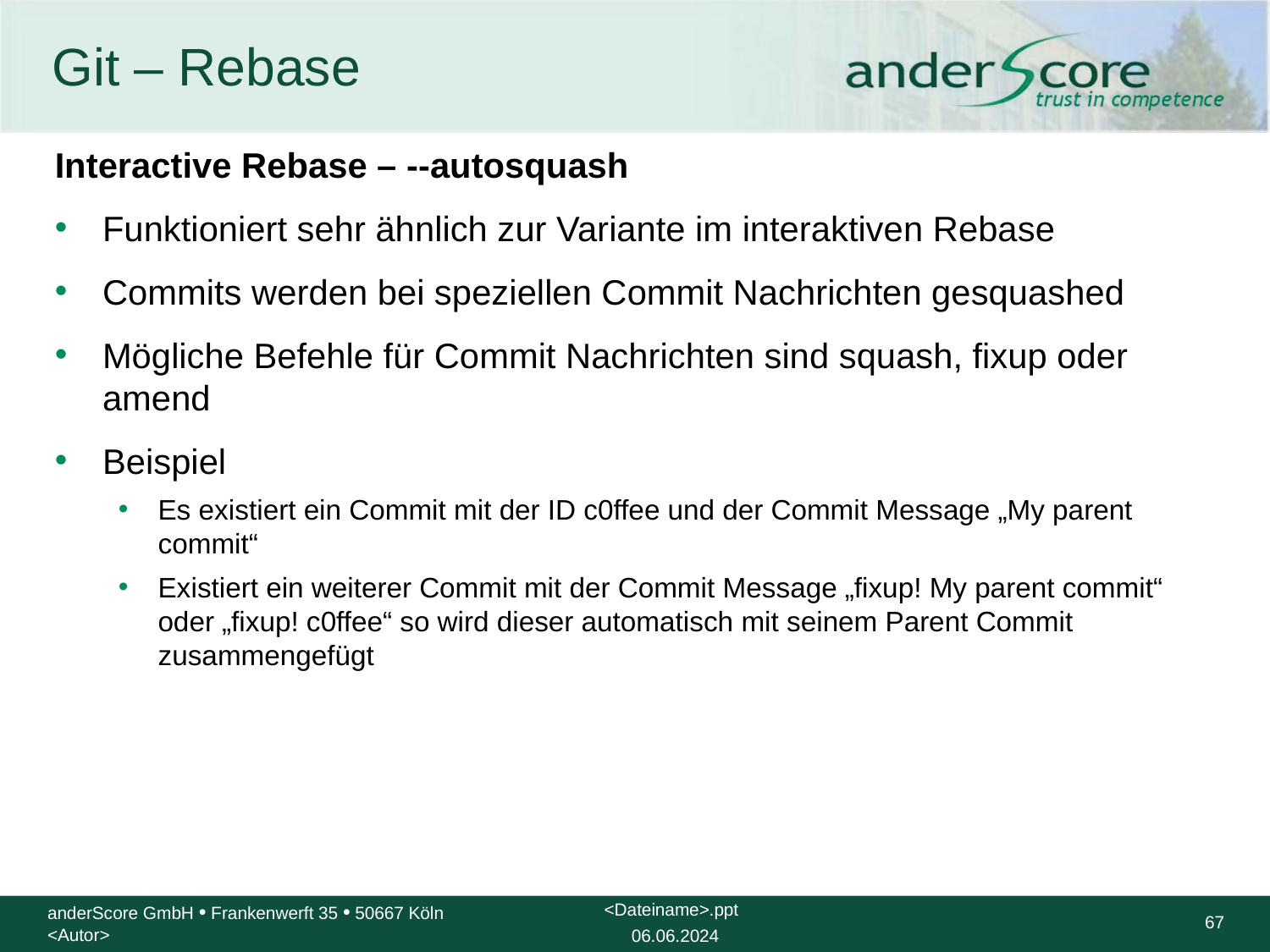

# Git – Rebase
Interactive Rebase – --autosquash
Funktioniert sehr ähnlich zur Variante im interaktiven Rebase
Commits werden bei speziellen Commit Nachrichten gesquashed
Mögliche Befehle für Commit Nachrichten sind squash, fixup oder amend
Beispiel
Es existiert ein Commit mit der ID c0ffee und der Commit Message „My parent commit“
Existiert ein weiterer Commit mit der Commit Message „fixup! My parent commit“ oder „fixup! c0ffee“ so wird dieser automatisch mit seinem Parent Commit zusammengefügt